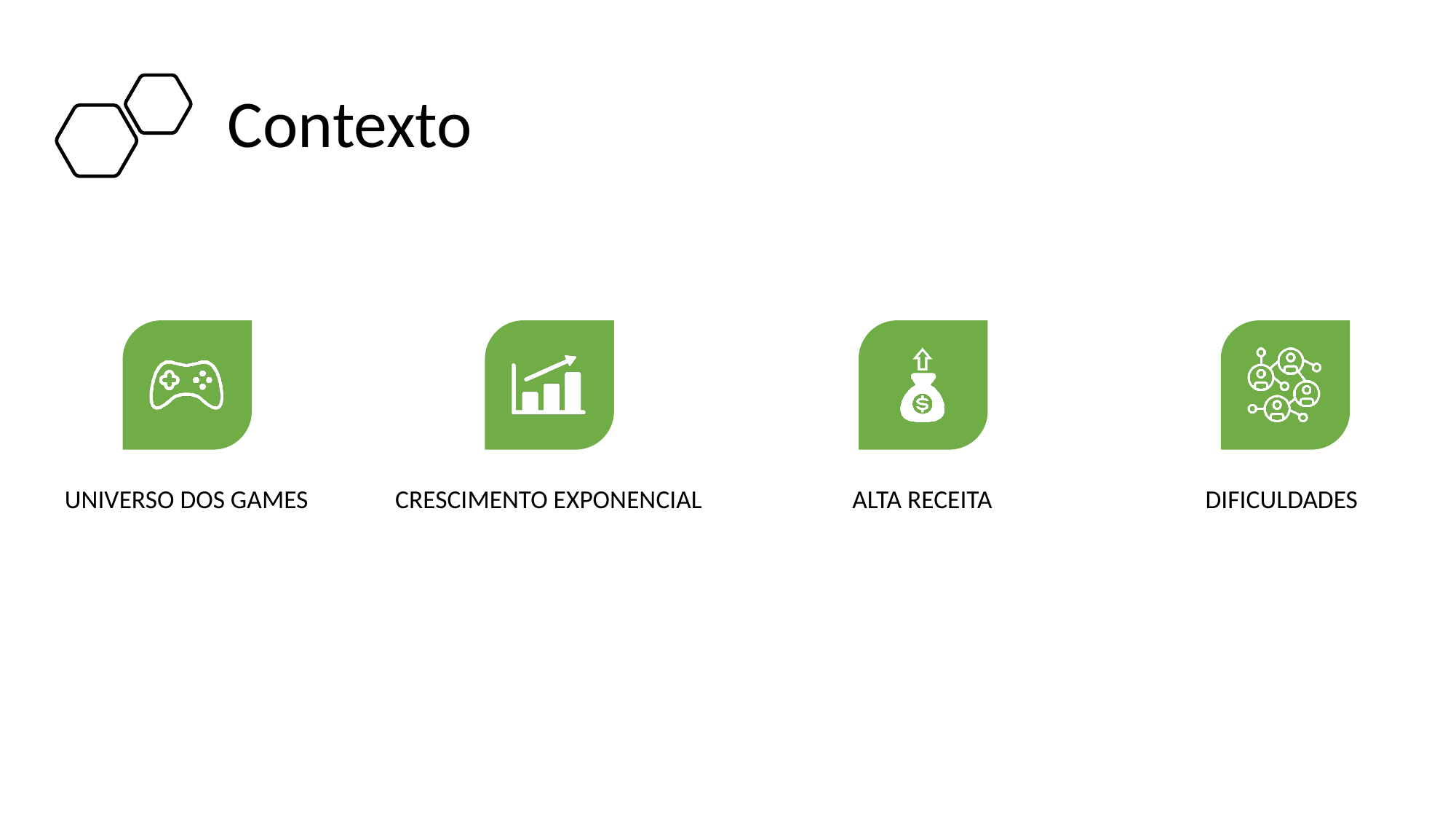

# Contexto

UNIVERSO DOS GAMES
CRESCIMENTO EXPONENCIAL
ALTA RECEITA
DIFICULDADES